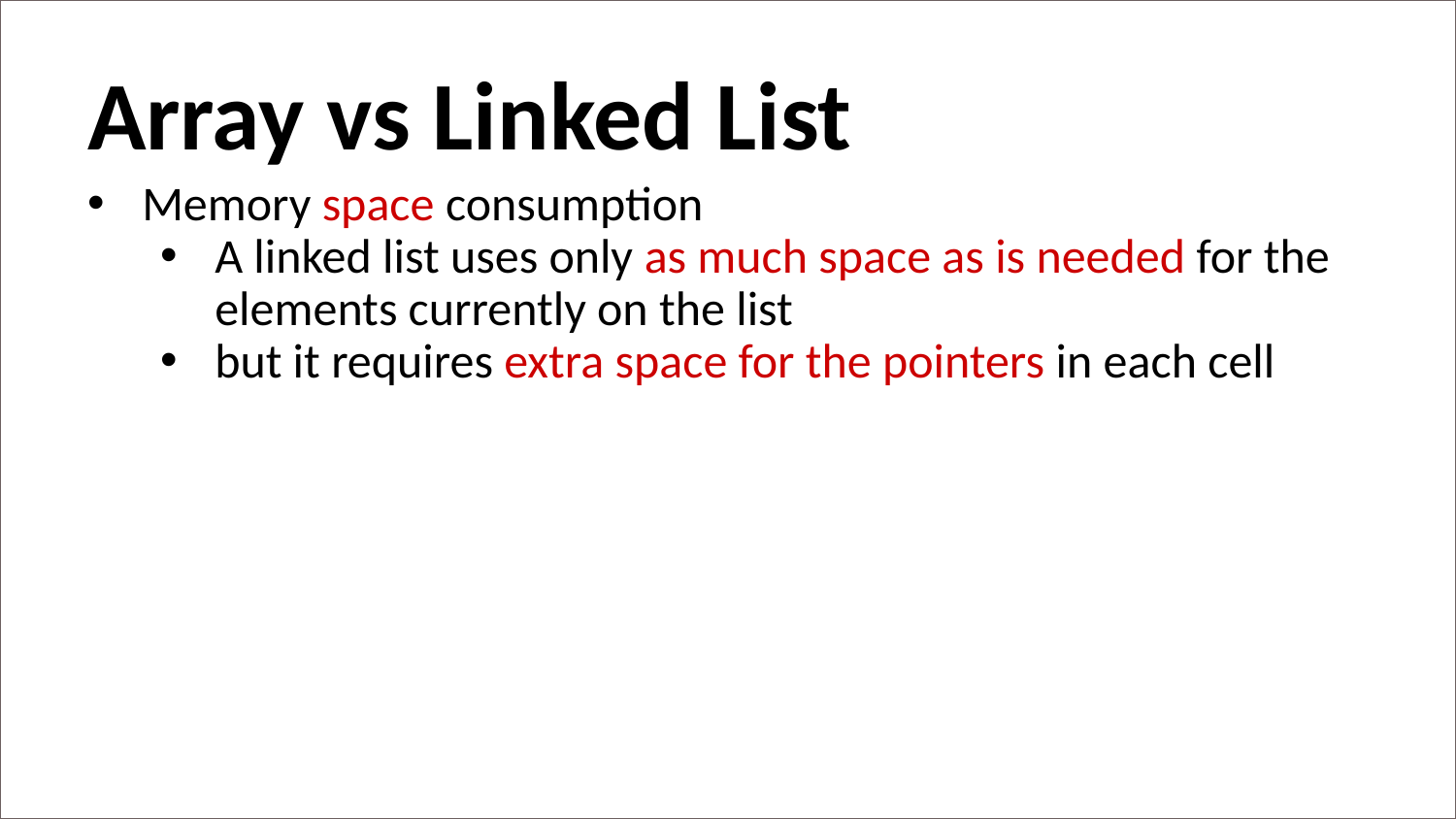

Array vs Linked List
Memory space consumption
A linked list uses only as much space as is needed for the elements currently on the list
but it requires extra space for the pointers in each cell